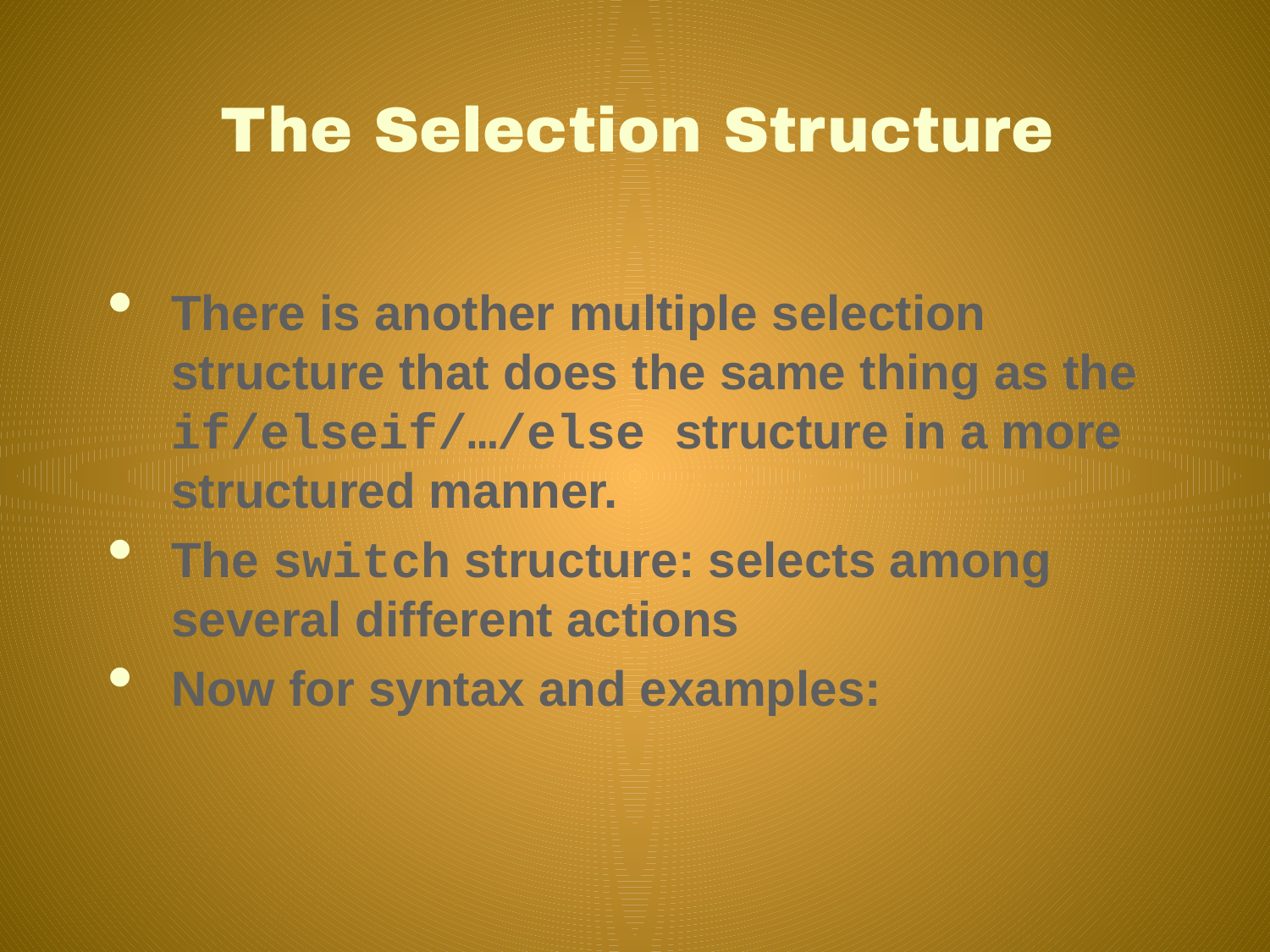

# The Selection Structure
There is another multiple selection structure that does the same thing as the if/elseif/…/else structure in a more structured manner.
The switch structure: selects among several different actions
Now for syntax and examples: